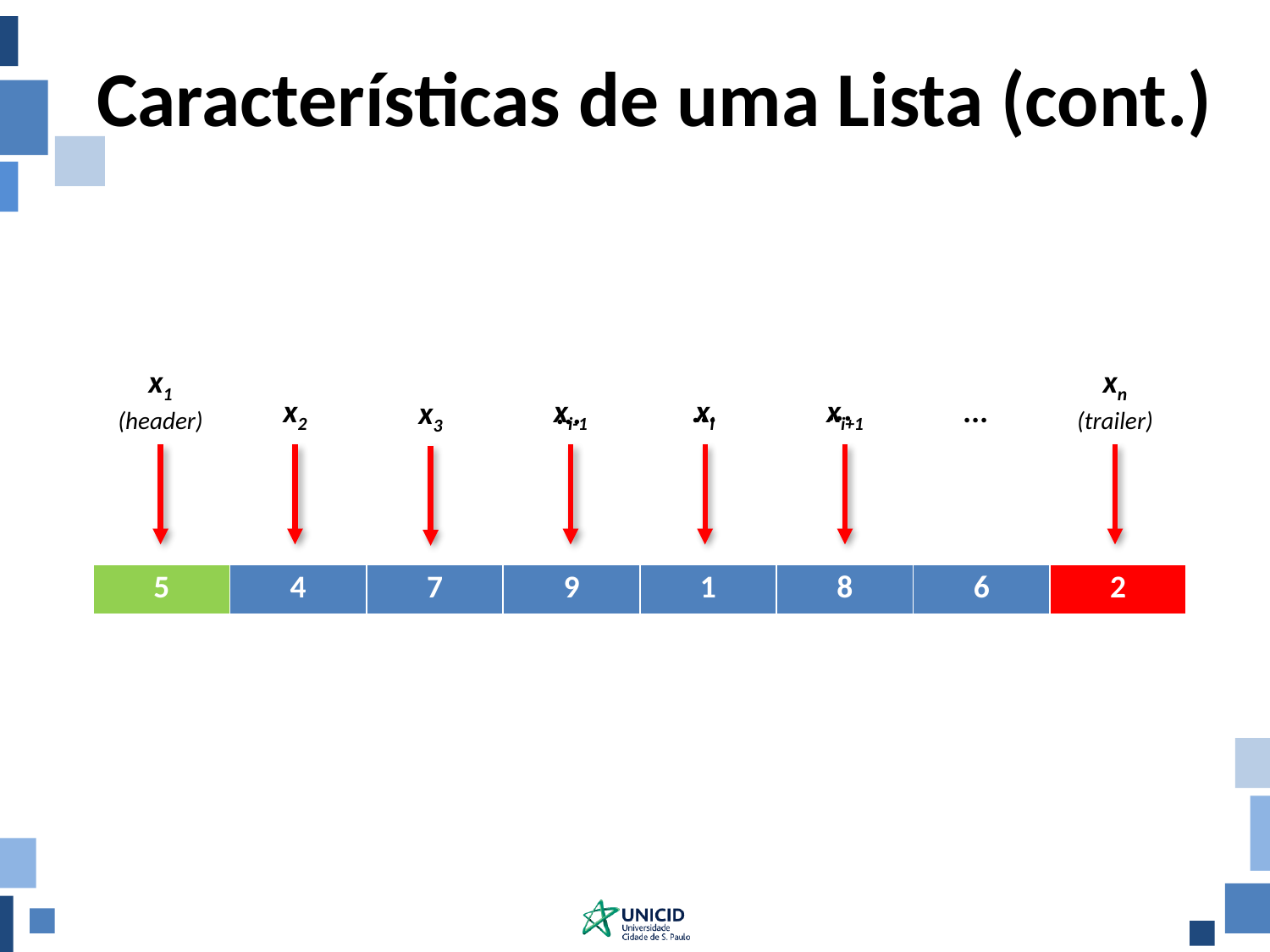

# Características de uma Lista (cont.)
x1
(header)
xn
(trailer)
...
...
...
x2
xi-1
xi
xi+1
x3
...
| 5 | 4 | 7 | 9 | 1 | 8 | 6 | 2 |
| --- | --- | --- | --- | --- | --- | --- | --- |
| 5 | 4 | 7 | 9 | 1 | 8 | 6 | 2 |
| --- | --- | --- | --- | --- | --- | --- | --- |